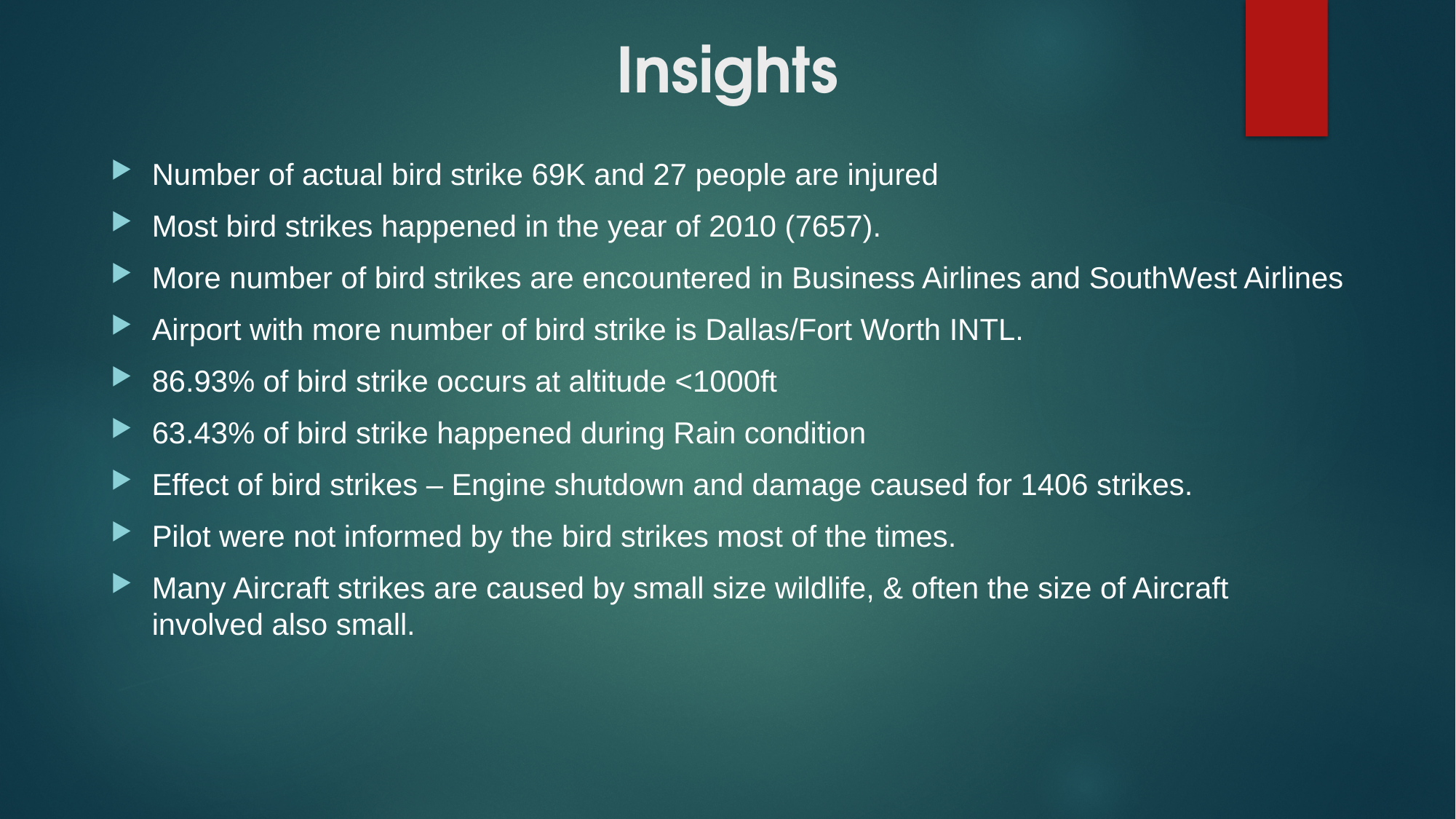

# Insights
Number of actual bird strike 69K and 27 people are injured
Most bird strikes happened in the year of 2010 (7657).
More number of bird strikes are encountered in Business Airlines and SouthWest Airlines
Airport with more number of bird strike is Dallas/Fort Worth INTL.
86.93% of bird strike occurs at altitude <1000ft
63.43% of bird strike happened during Rain condition
Effect of bird strikes – Engine shutdown and damage caused for 1406 strikes.
Pilot were not informed by the bird strikes most of the times.
Many Aircraft strikes are caused by small size wildlife, & often the size of Aircraft involved also small.